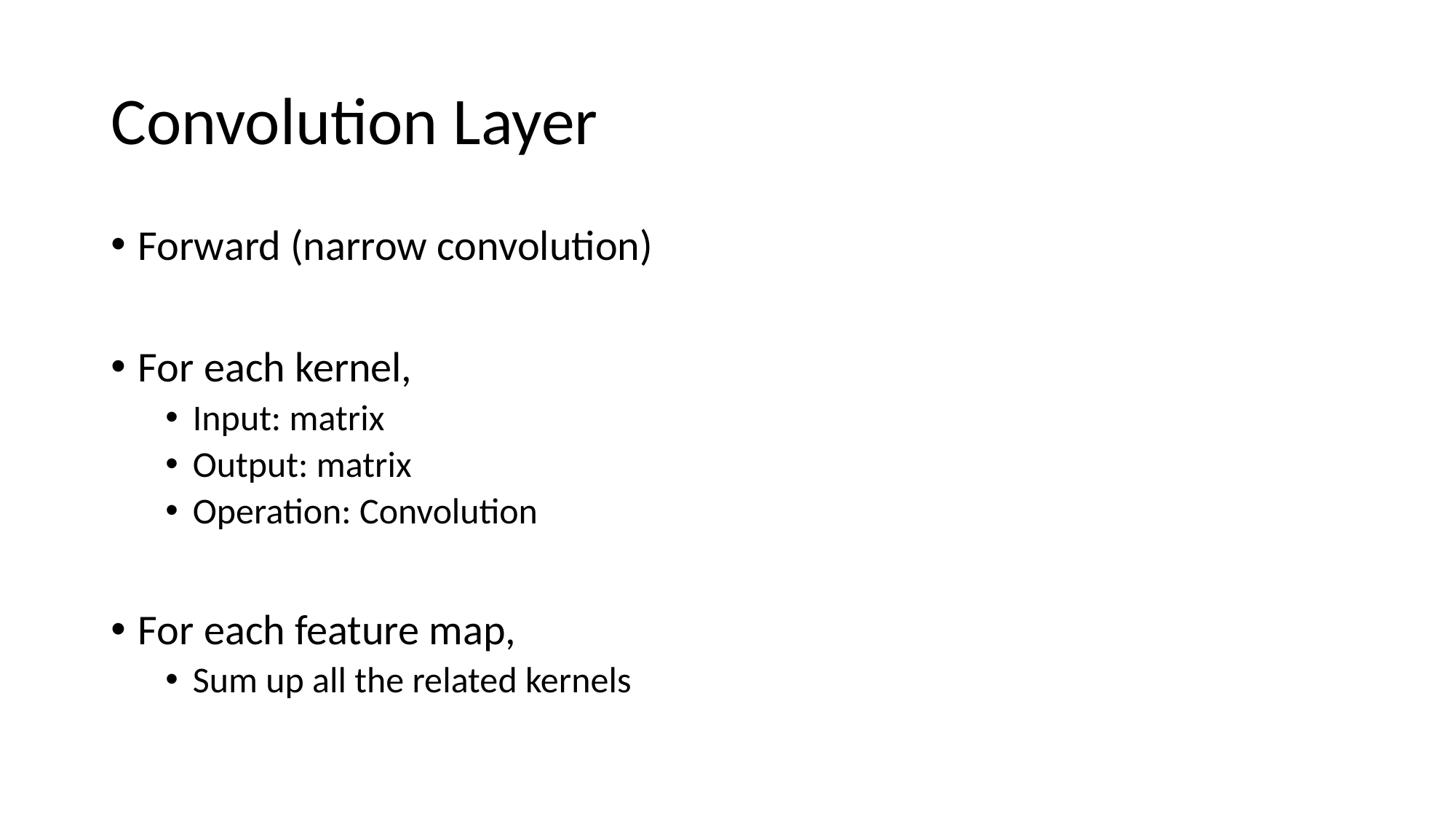

# Convolution Layer
Forward (narrow convolution)

For each kernel,
Input: matrix
Output: matrix
Operation: Convolution

For each feature map,
Sum up all the related kernels